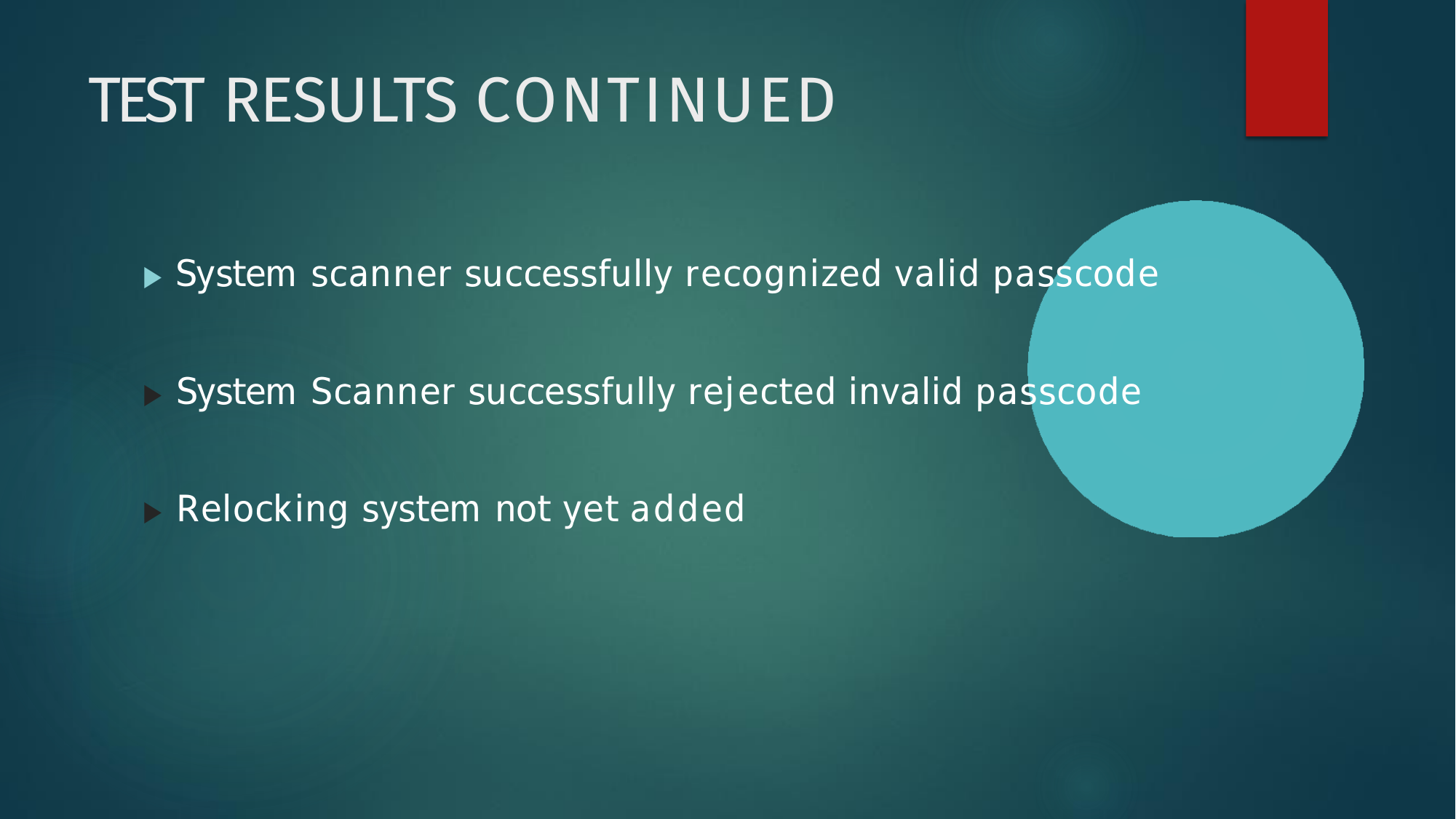

# TEST RESULTS CONTINUED
▶ System scanner successfully recognized valid passcode

▶ System Scanner successfully rejected invalid passcode

▶ Relocking system not yet added